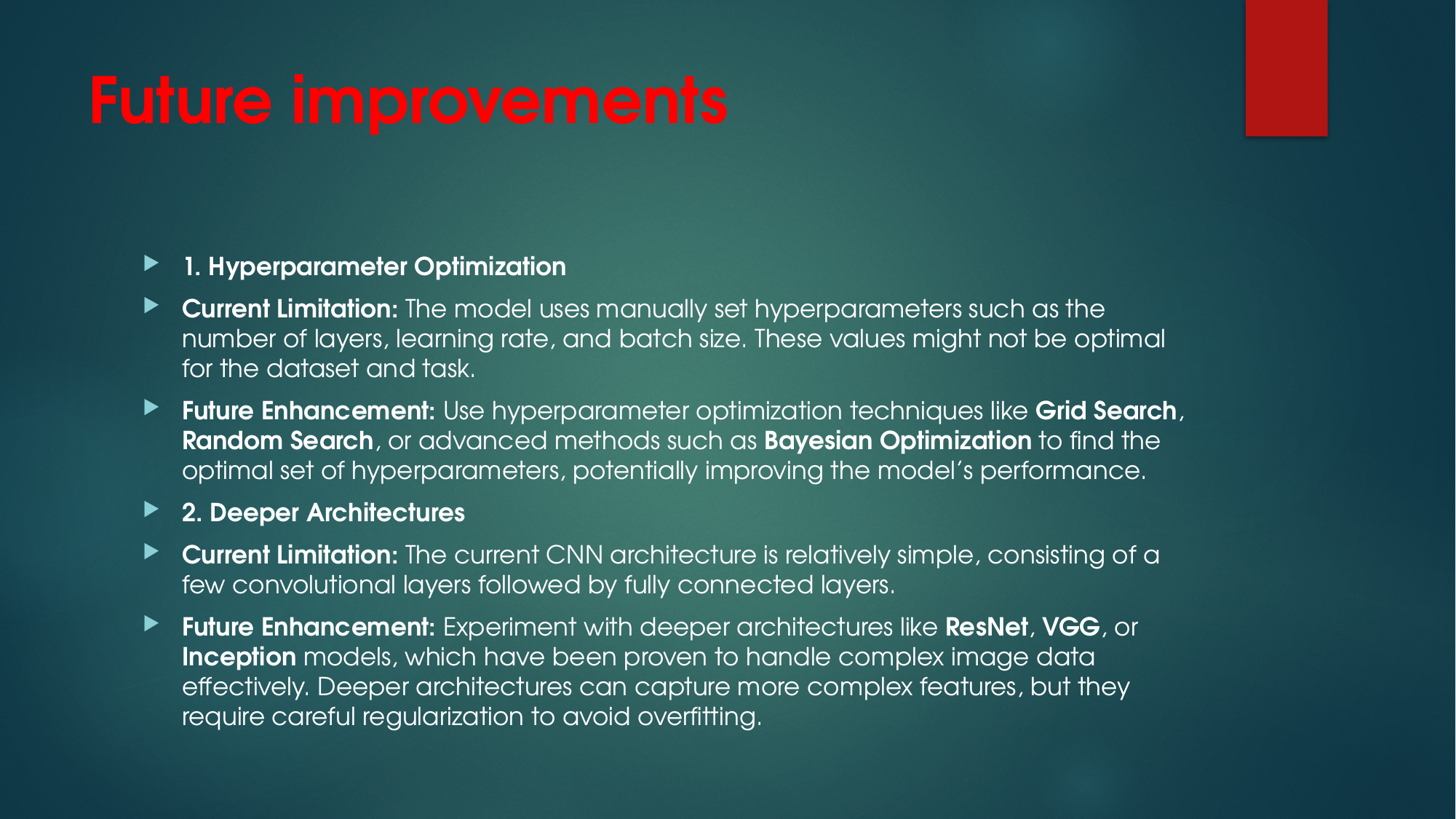

# Future improvements
1. Hyperparameter Optimization
Current Limitation: The model uses manually set hyperparameters such as the number of layers, learning rate, and batch size. These values might not be optimal for the dataset and task.
Future Enhancement: Use hyperparameter optimization techniques like Grid Search, Random Search, or advanced methods such as Bayesian Optimization to find the optimal set of hyperparameters, potentially improving the model’s performance.
2. Deeper Architectures
Current Limitation: The current CNN architecture is relatively simple, consisting of a few convolutional layers followed by fully connected layers.
Future Enhancement: Experiment with deeper architectures like ResNet, VGG, or Inception models, which have been proven to handle complex image data effectively. Deeper architectures can capture more complex features, but they require careful regularization to avoid overfitting.